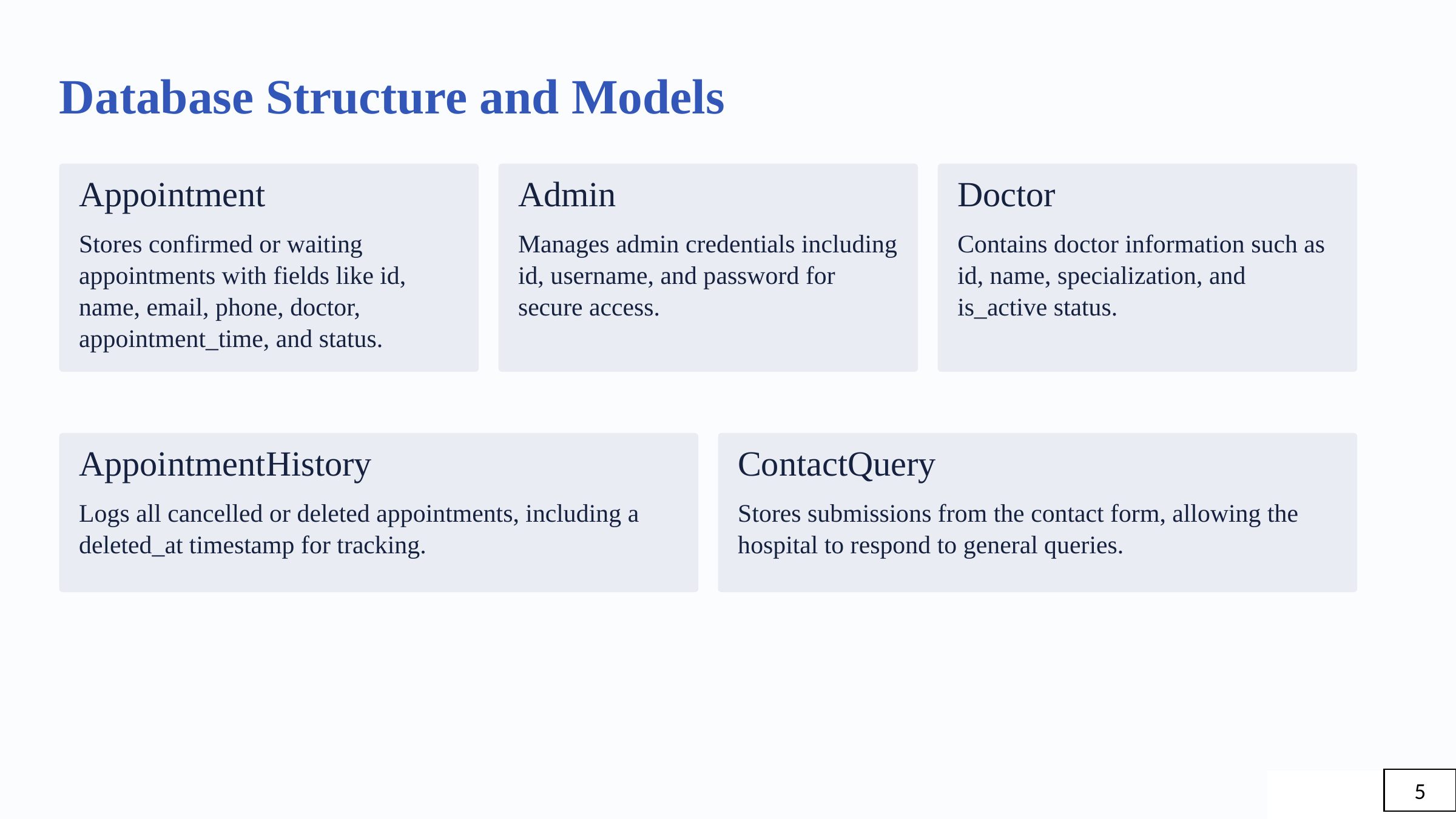

Database Structure and Models

Appointment
Admin
Doctor
Stores confirmed or waiting appointments with fields like id, name, email, phone, doctor, appointment_time, and status.
Manages admin credentials including id, username, and password for secure access.
Contains doctor information such as id, name, specialization, and is_active status.

AppointmentHistory
ContactQuery
Logs all cancelled or deleted appointments, including a deleted_at timestamp for tracking.
Stores submissions from the contact form, allowing the hospital to respond to general queries.
5